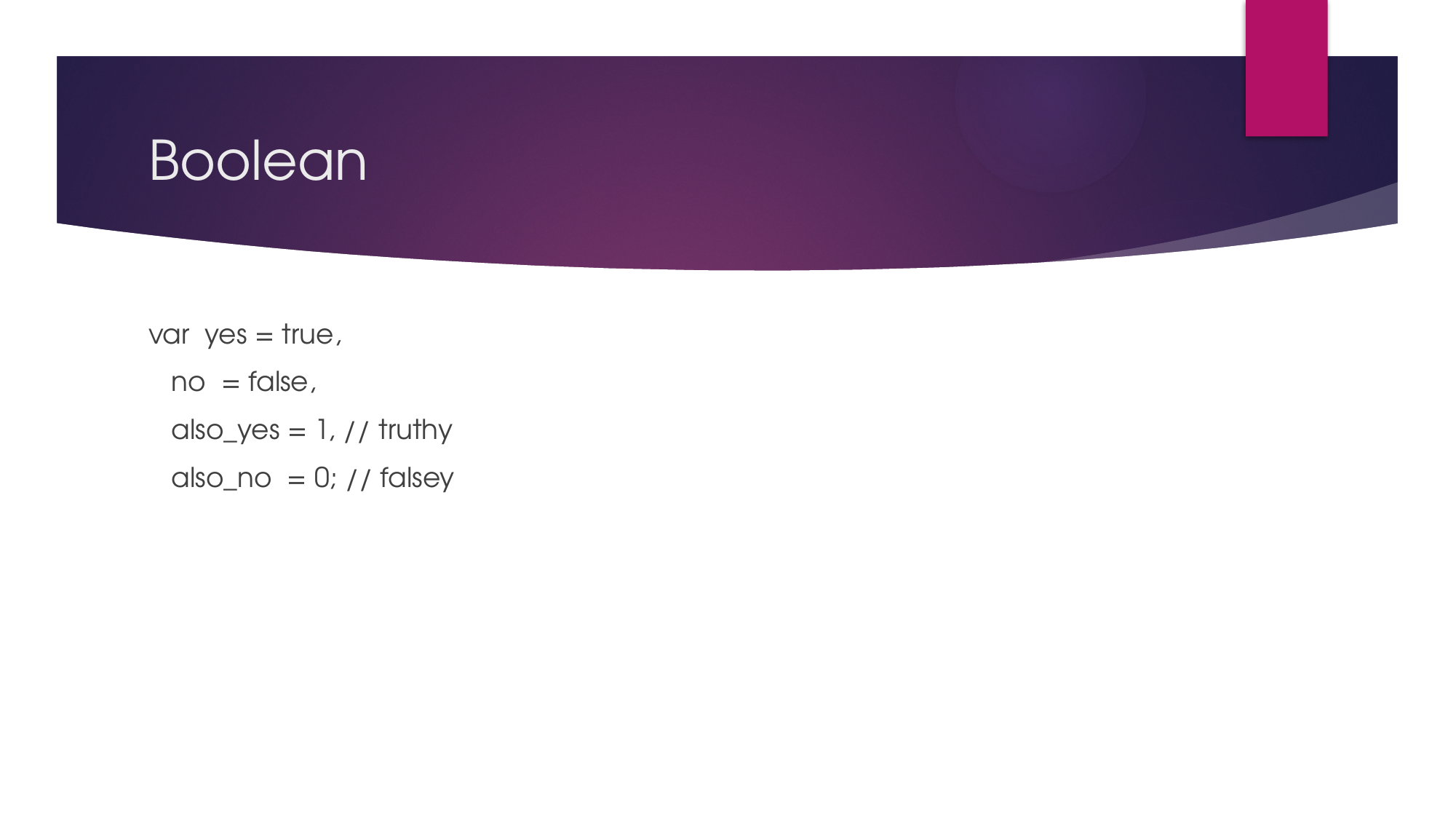

# Boolean
var  yes = true,
   no  = false,
   also_yes = 1, // truthy
   also_no  = 0; // falsey